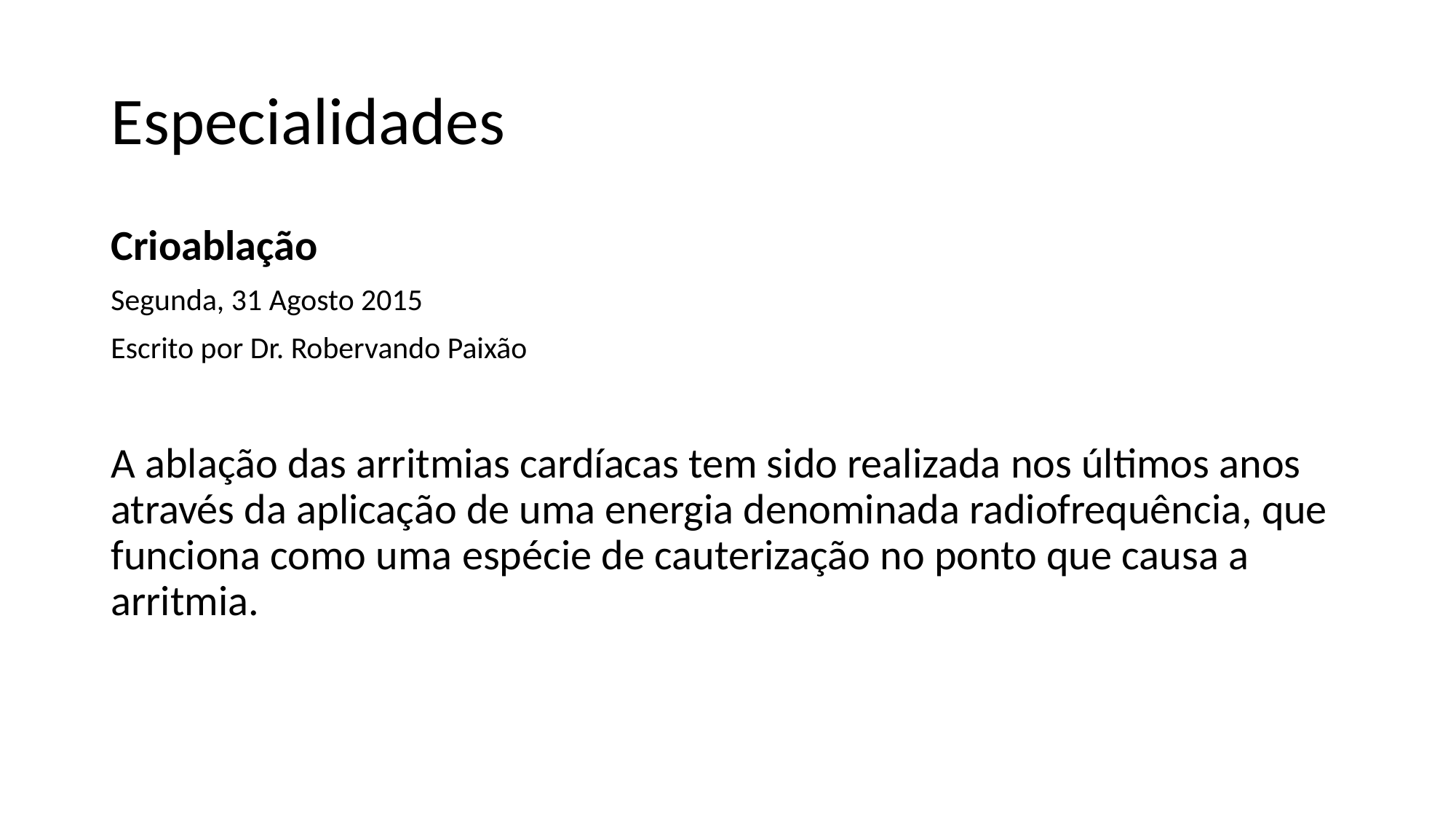

# Especialidades
Crioablação
Segunda, 31 Agosto 2015
Escrito por Dr. Robervando Paixão

A ablação das arritmias cardíacas tem sido realizada nos últimos anos através da aplicação de uma energia denominada radiofrequência, que funciona como uma espécie de cauterização no ponto que causa a arritmia.